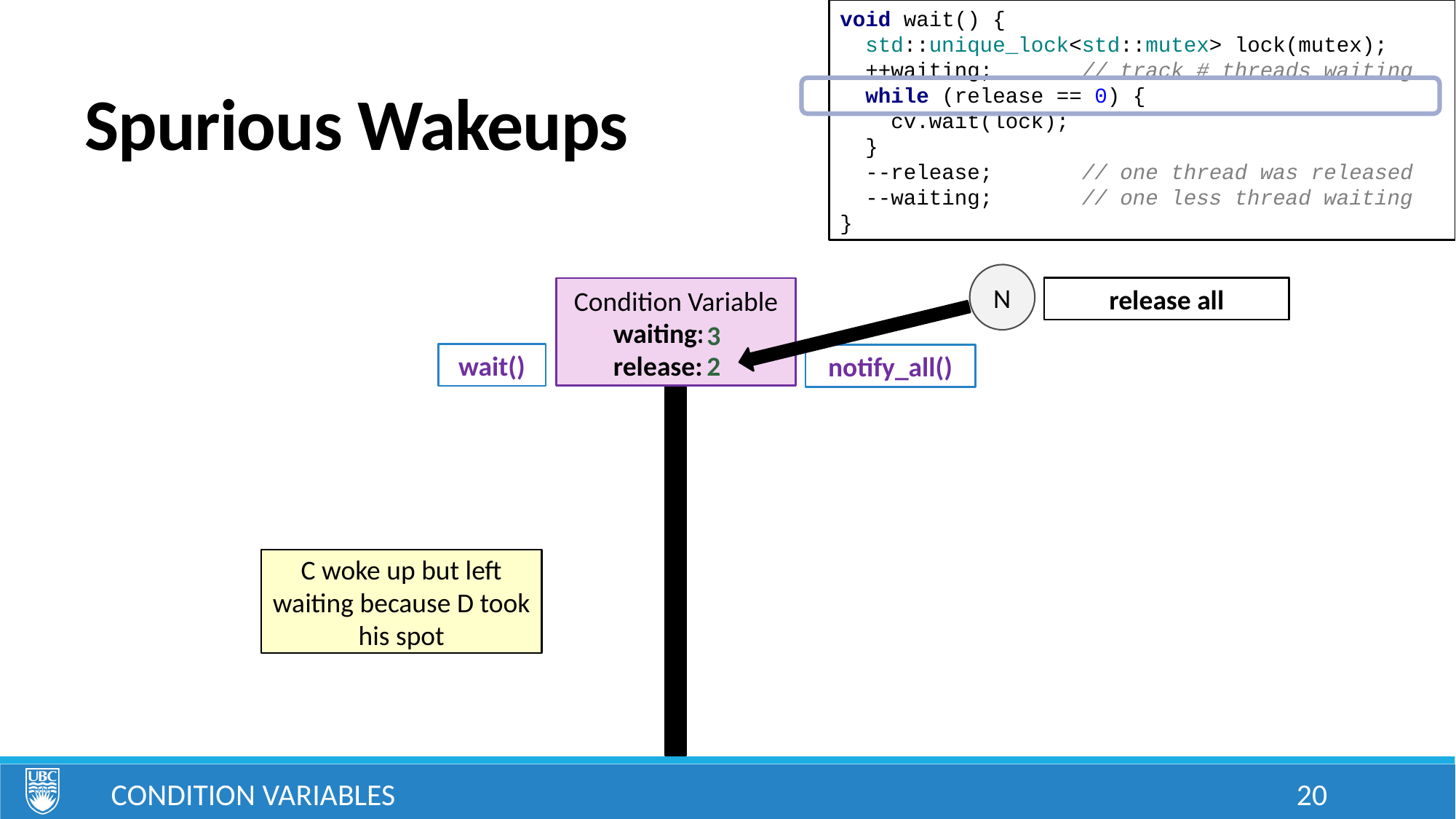

void wait() {
  std::unique_lock<std::mutex> lock(mutex);
  ++waiting;       // track # threads waiting
  while (release == 0) {
    cv.wait(lock);
  }
  --release;       // one thread was released
  --waiting;       // one less thread waiting
}
# Spurious Wakeups

N
release one
release all
Condition Variable
waiting: 0
release: 0
2
1
3
wait()
notify_all()
notify_one()
2
1

A
B
C woke up but left waiting because D took his spot
C
D
Condition Variables
20